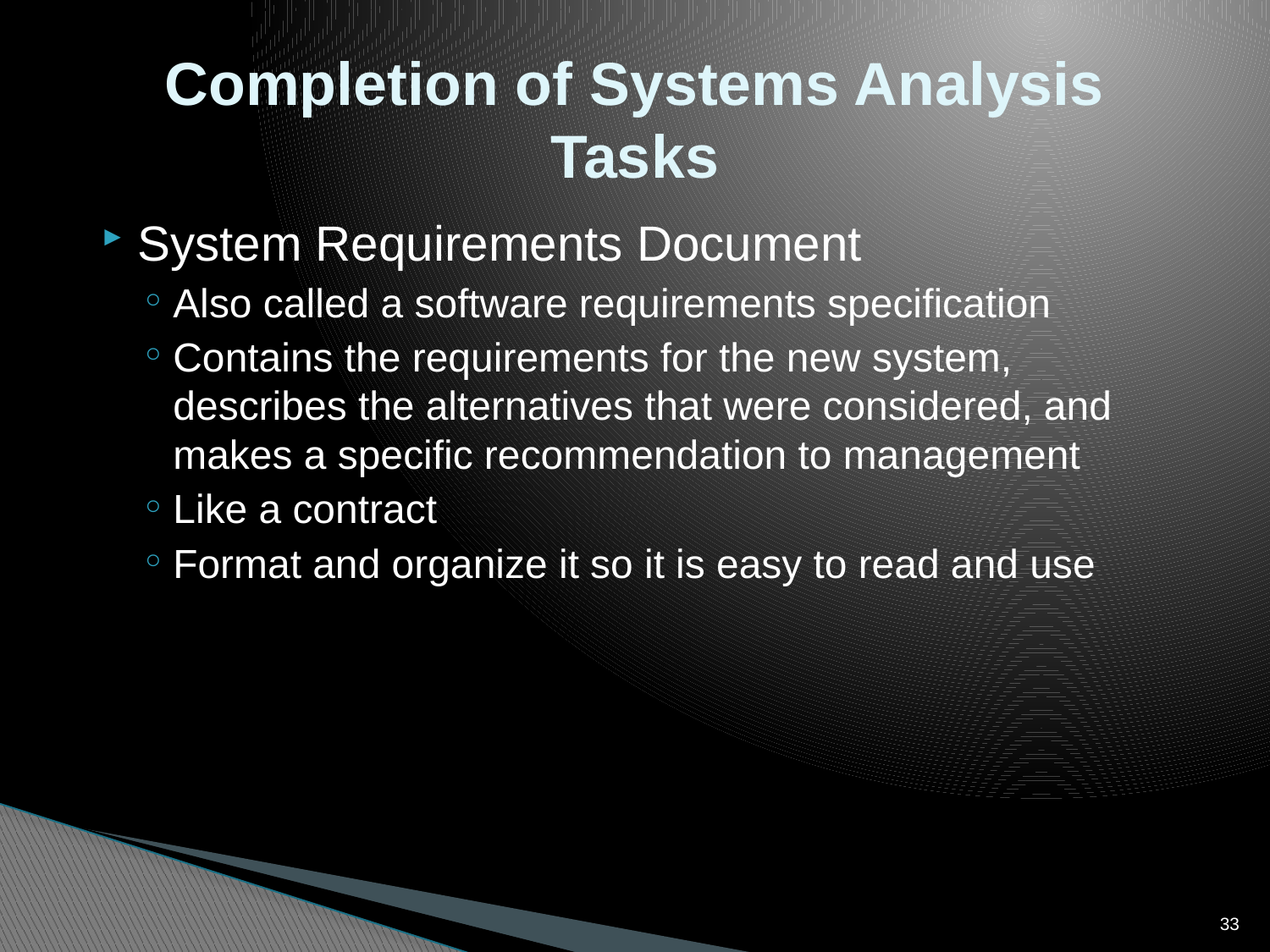

# Completion of Systems Analysis Tasks
System Requirements Document
Also called a software requirements specification
Contains the requirements for the new system, describes the alternatives that were considered, and makes a specific recommendation to management
Like a contract
Format and organize it so it is easy to read and use

33